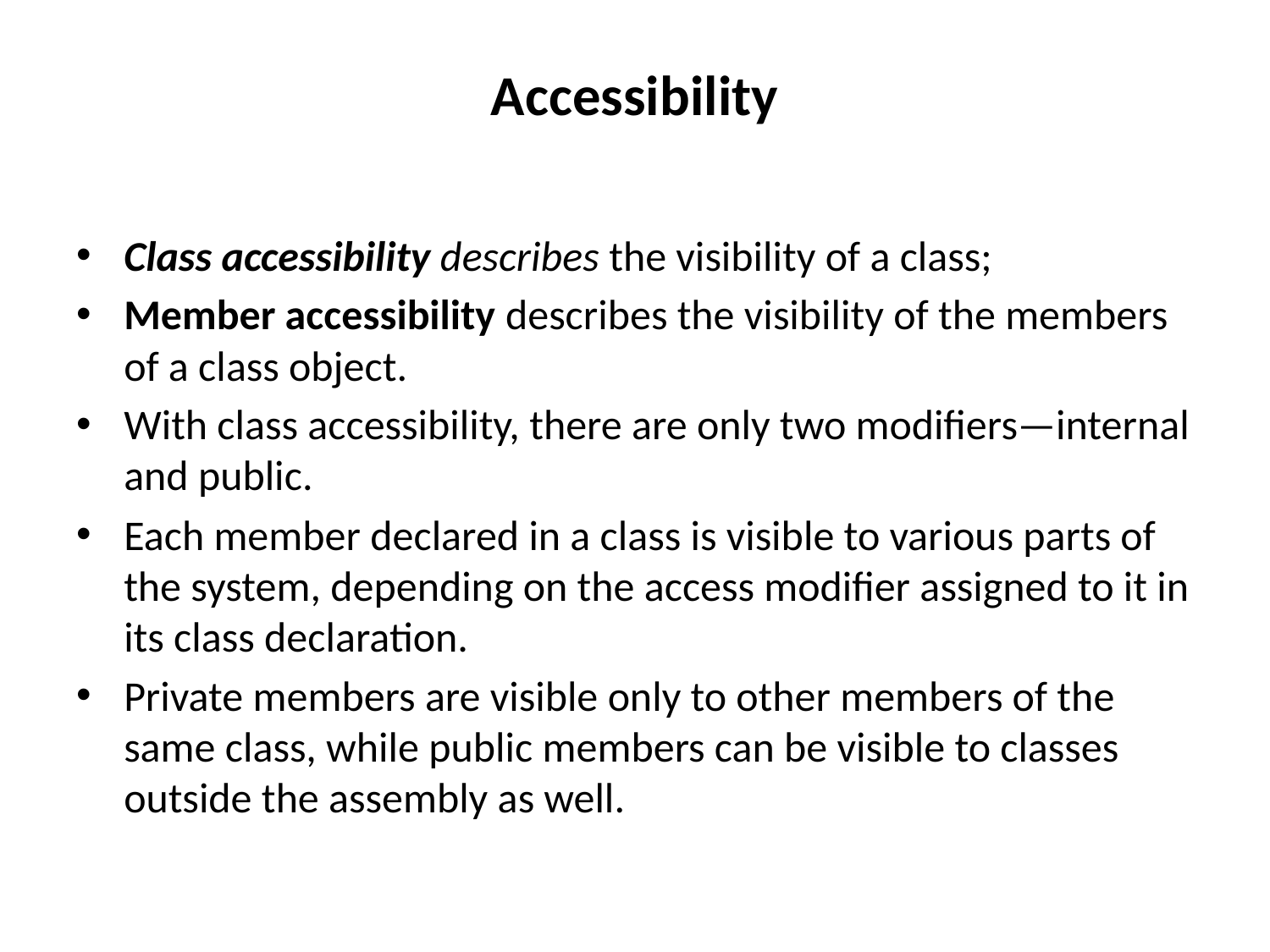

# Accessibility
Class accessibility describes the visibility of a class;
Member accessibility describes the visibility of the members of a class object.
With class accessibility, there are only two modifiers—internal and public.
Each member declared in a class is visible to various parts of the system, depending on the access modifier assigned to it in its class declaration.
Private members are visible only to other members of the same class, while public members can be visible to classes outside the assembly as well.